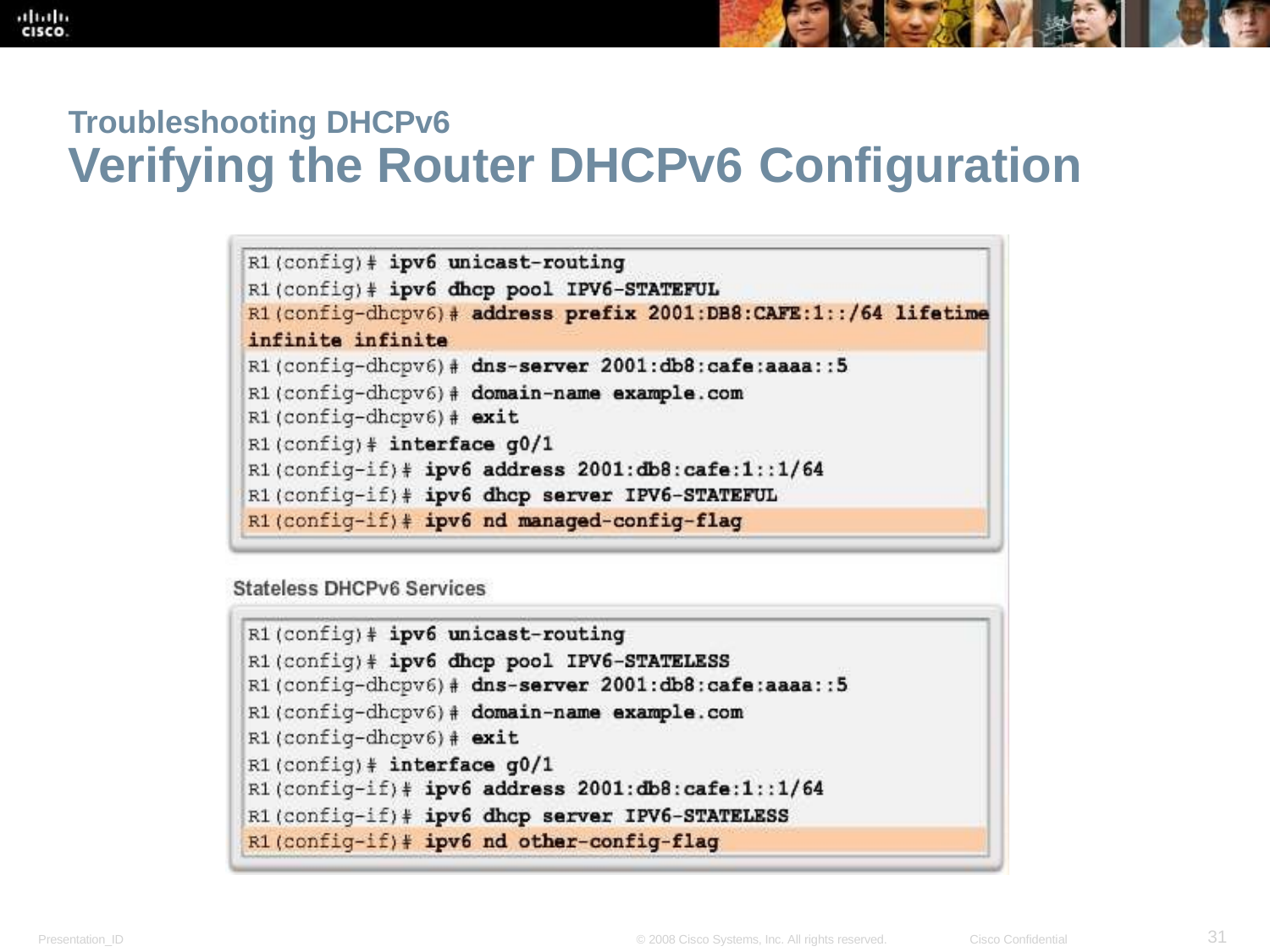

Troubleshooting DHCPv6
Verifying the Router DHCPv6 Configuration

31
Presentation_ID
© 2008 Cisco Systems, Inc. All rights reserved.
Cisco Confidential